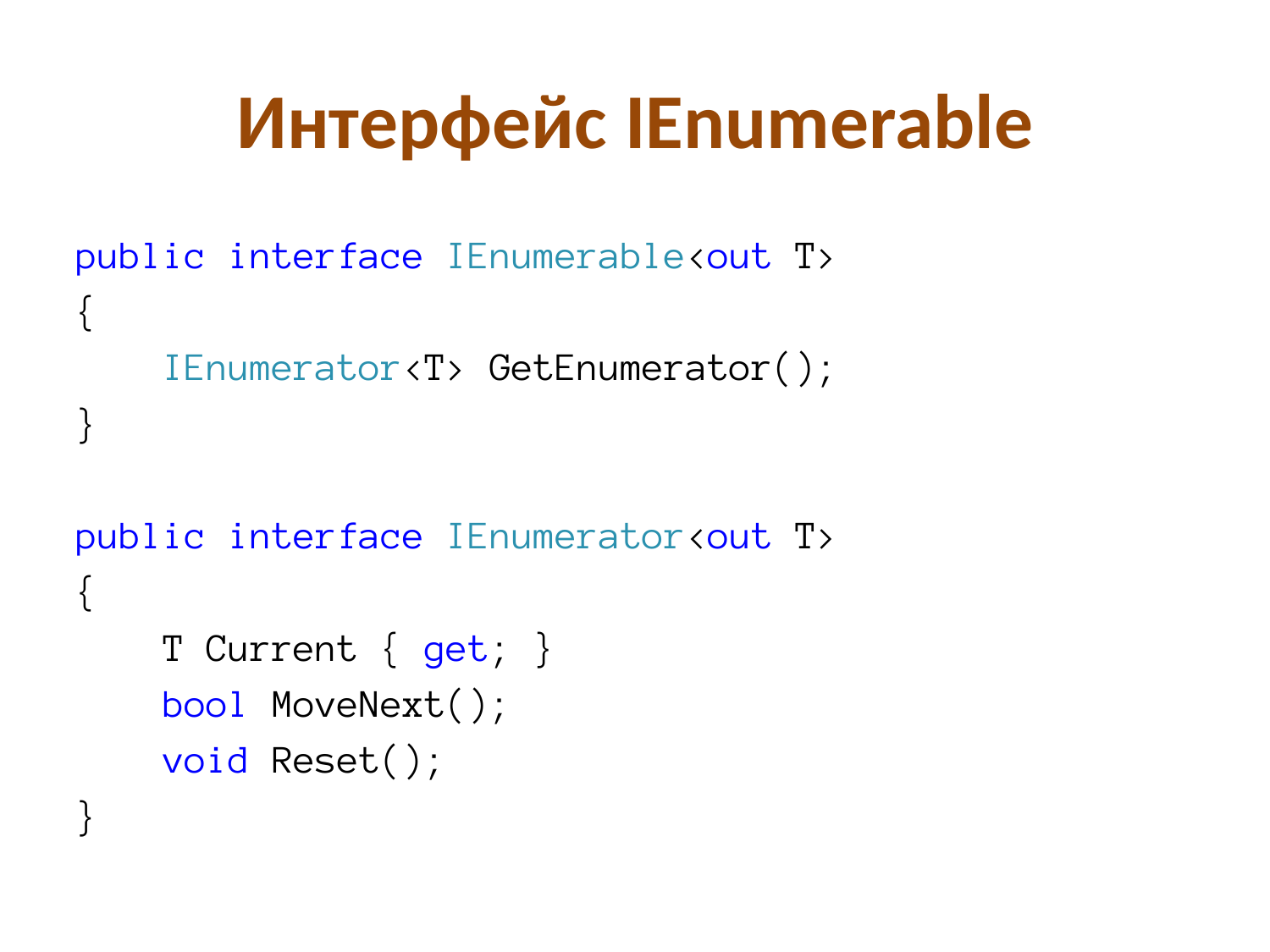

# Интерфейс IEnumerable
public interface IEnumerable<out T>
{
    IEnumerator<T> GetEnumerator();
}

public interface IEnumerator<out T>
{
    T Current { get; }
    bool MoveNext();
    void Reset();
}